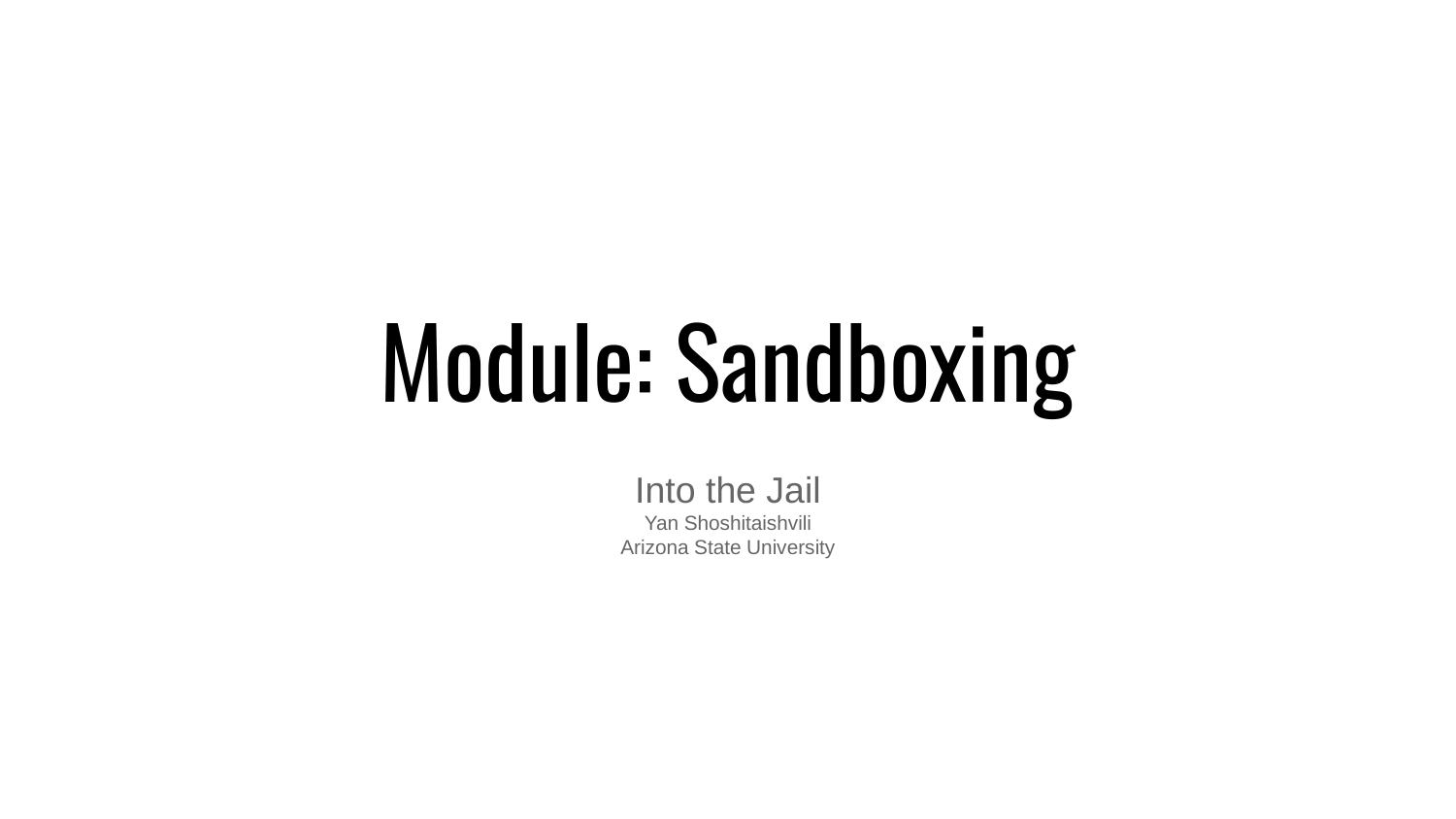

# Module: Sandboxing
Into the Jail
Yan Shoshitaishvili
Arizona State University